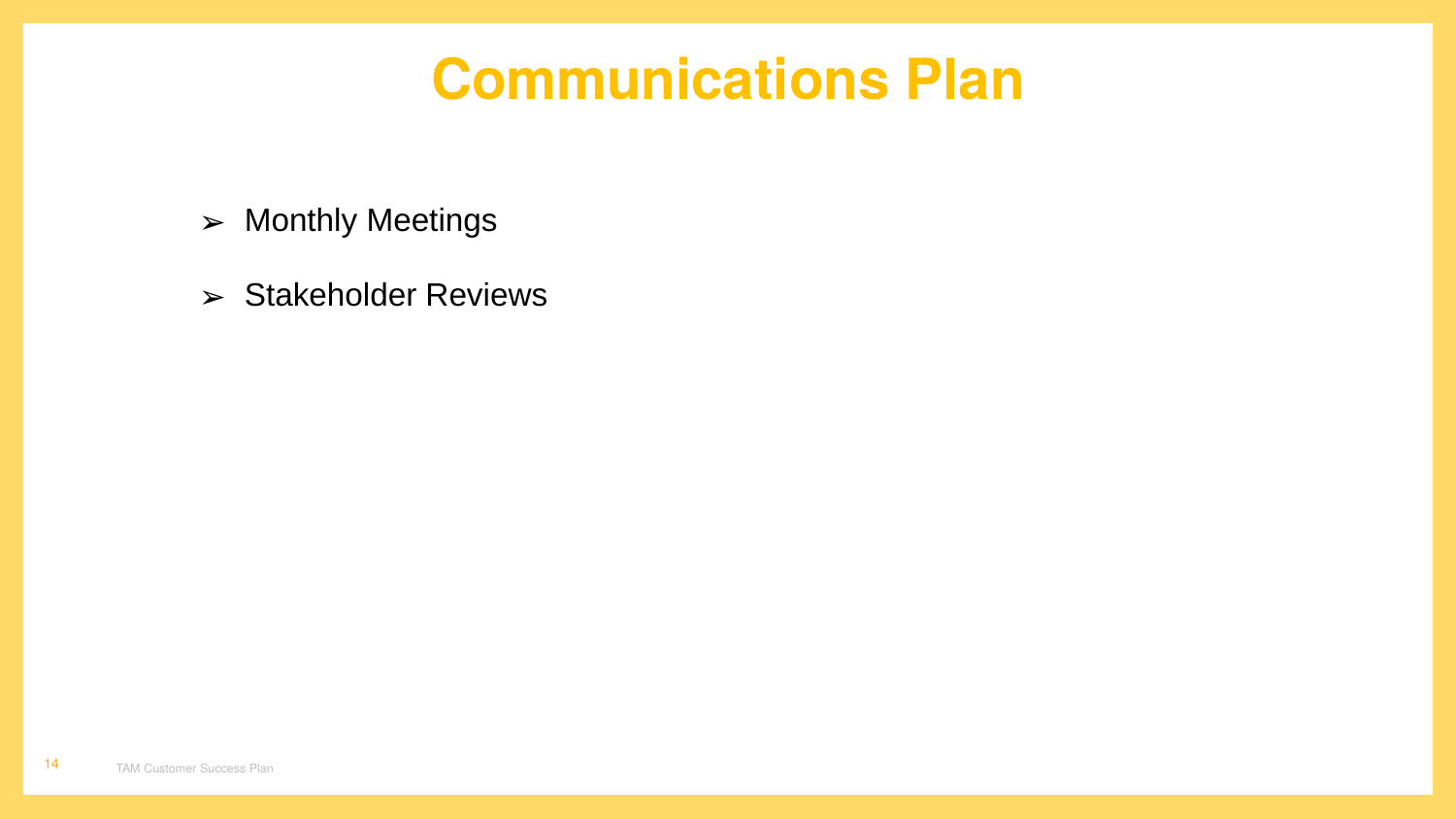

Communications Plan
Monthly Meetings
Stakeholder Reviews

14
TAM Customer Success Plan